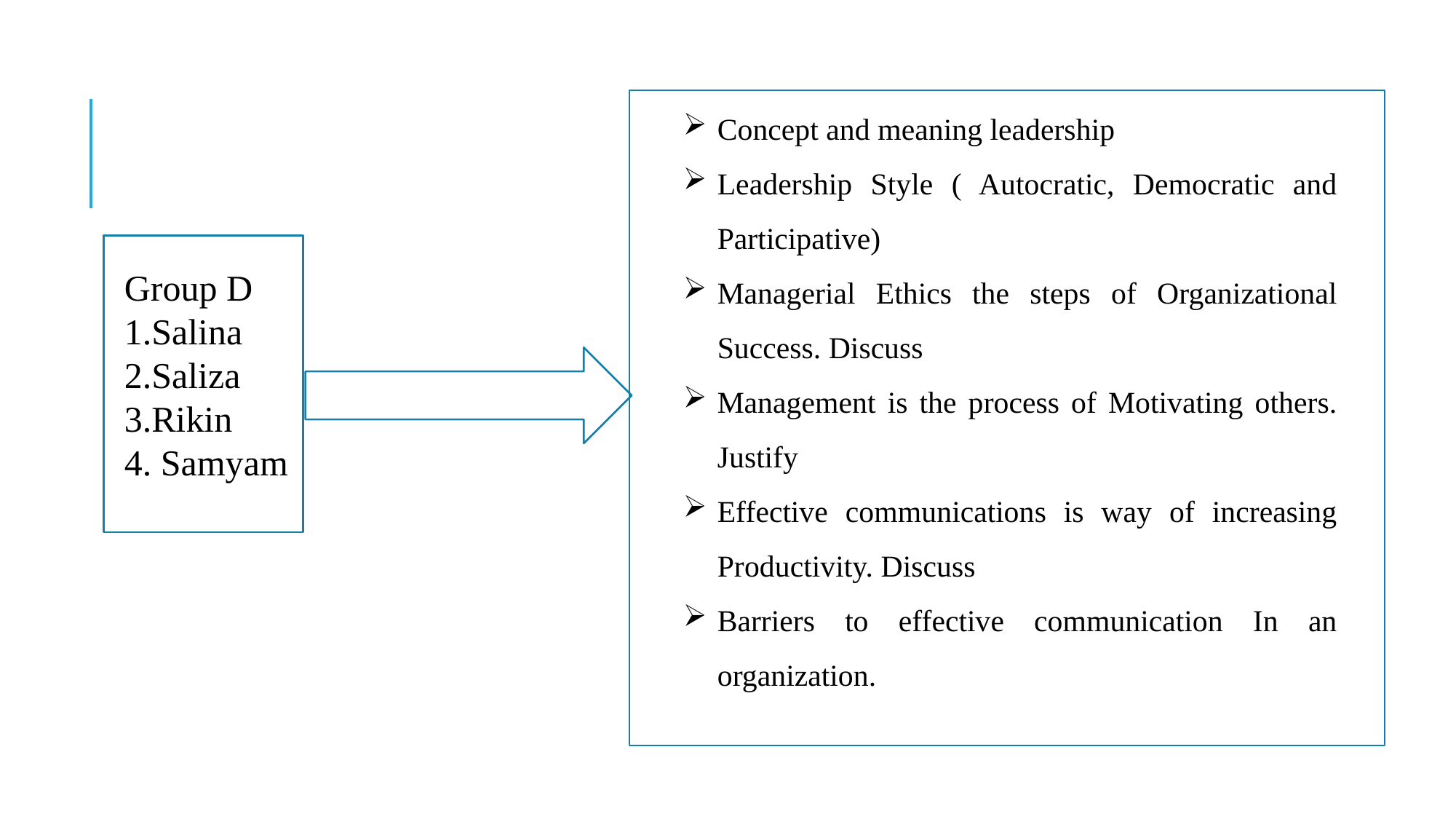

Concept and meaning leadership
Leadership Style ( Autocratic, Democratic and Participative)
Managerial Ethics the steps of Organizational Success. Discuss
Management is the process of Motivating others. Justify
Effective communications is way of increasing Productivity. Discuss
Barriers to effective communication In an organization.

Group D
1.Salina
2.Saliza
3.Rikin
4. Samyam